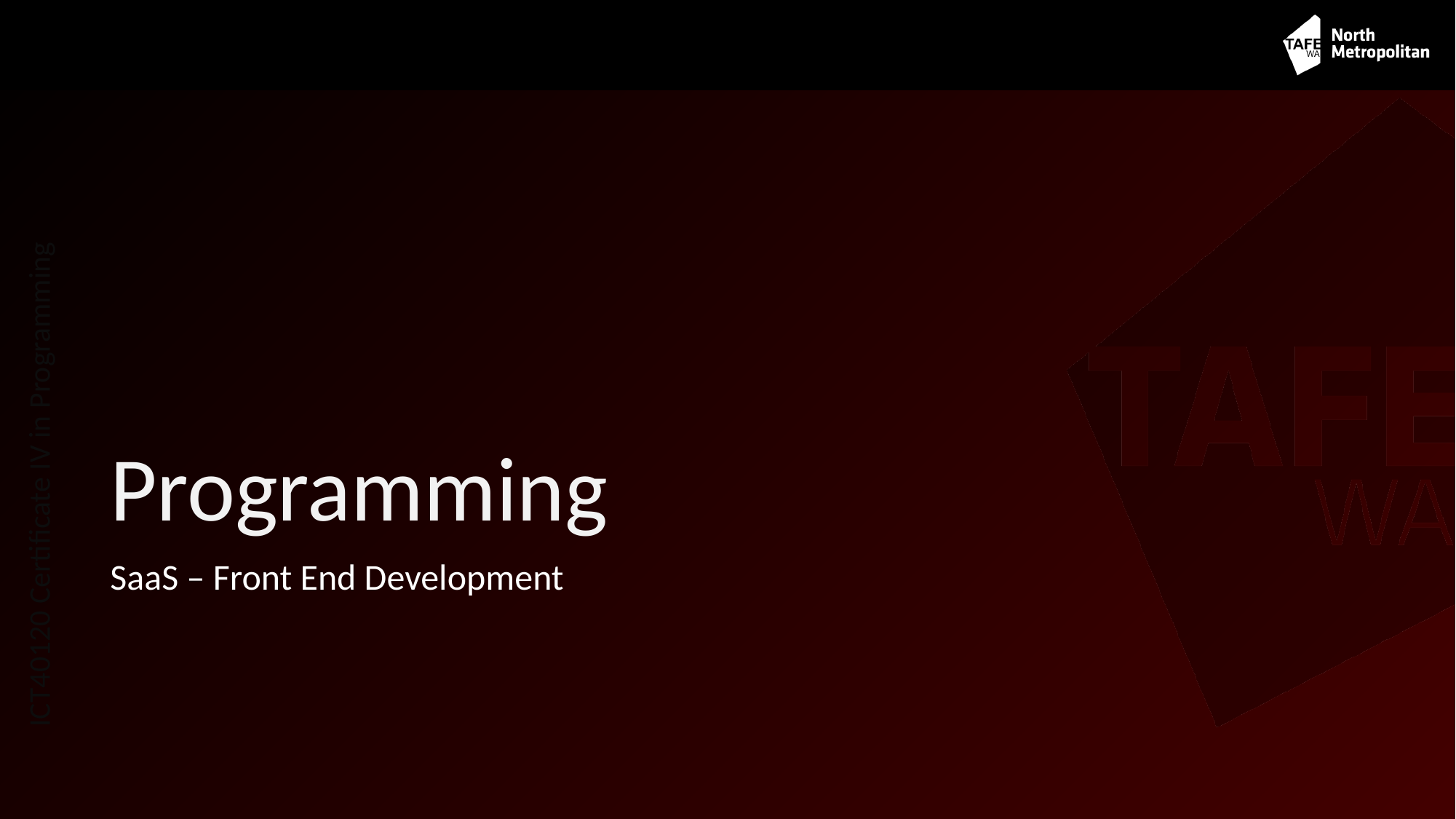

# Programming
SaaS – Front End Development